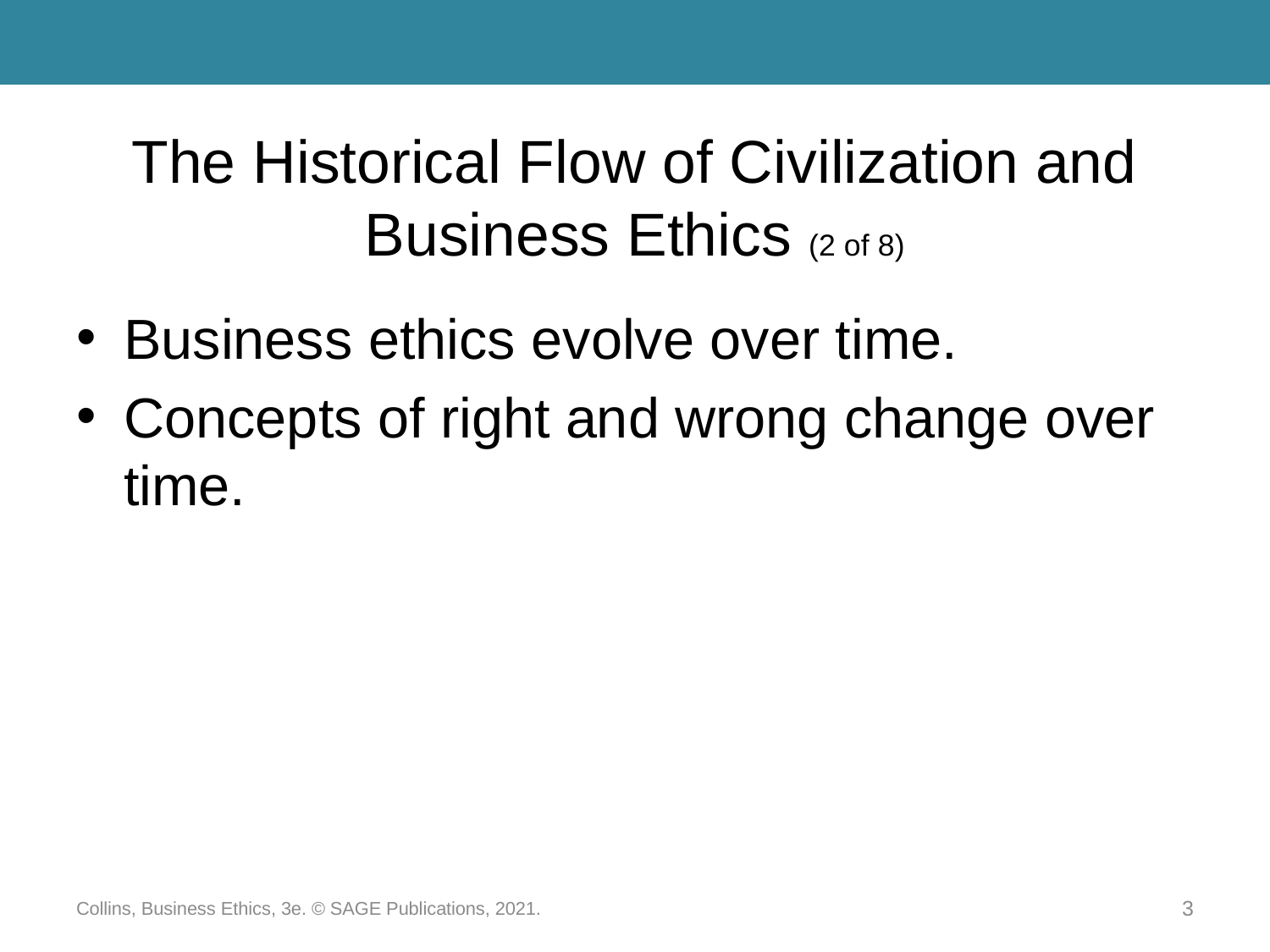

# The Historical Flow of Civilization and Business Ethics (2 of 8)
Business ethics evolve over time.
Concepts of right and wrong change over time.

Collins, Business Ethics, 3e. © SAGE Publications, 2021.
3